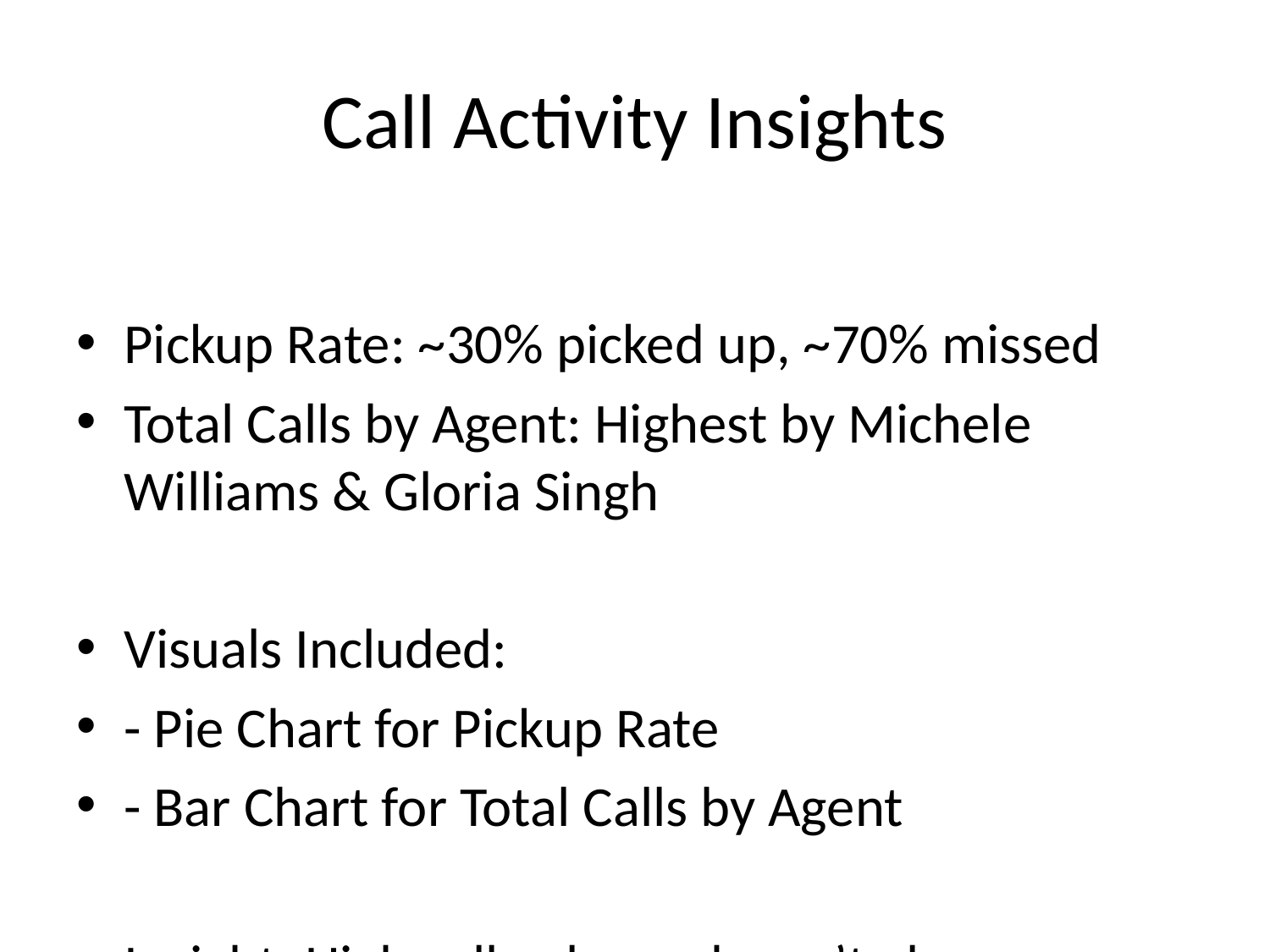

# Call Activity Insights

Pickup Rate: ~30% picked up, ~70% missed
Total Calls by Agent: Highest by Michele Williams & Gloria Singh

Visuals Included:
- Pie Chart for Pickup Rate
- Bar Chart for Total Calls by Agent

Insight: High call volume doesn’t always equate to high sales—quality matters.